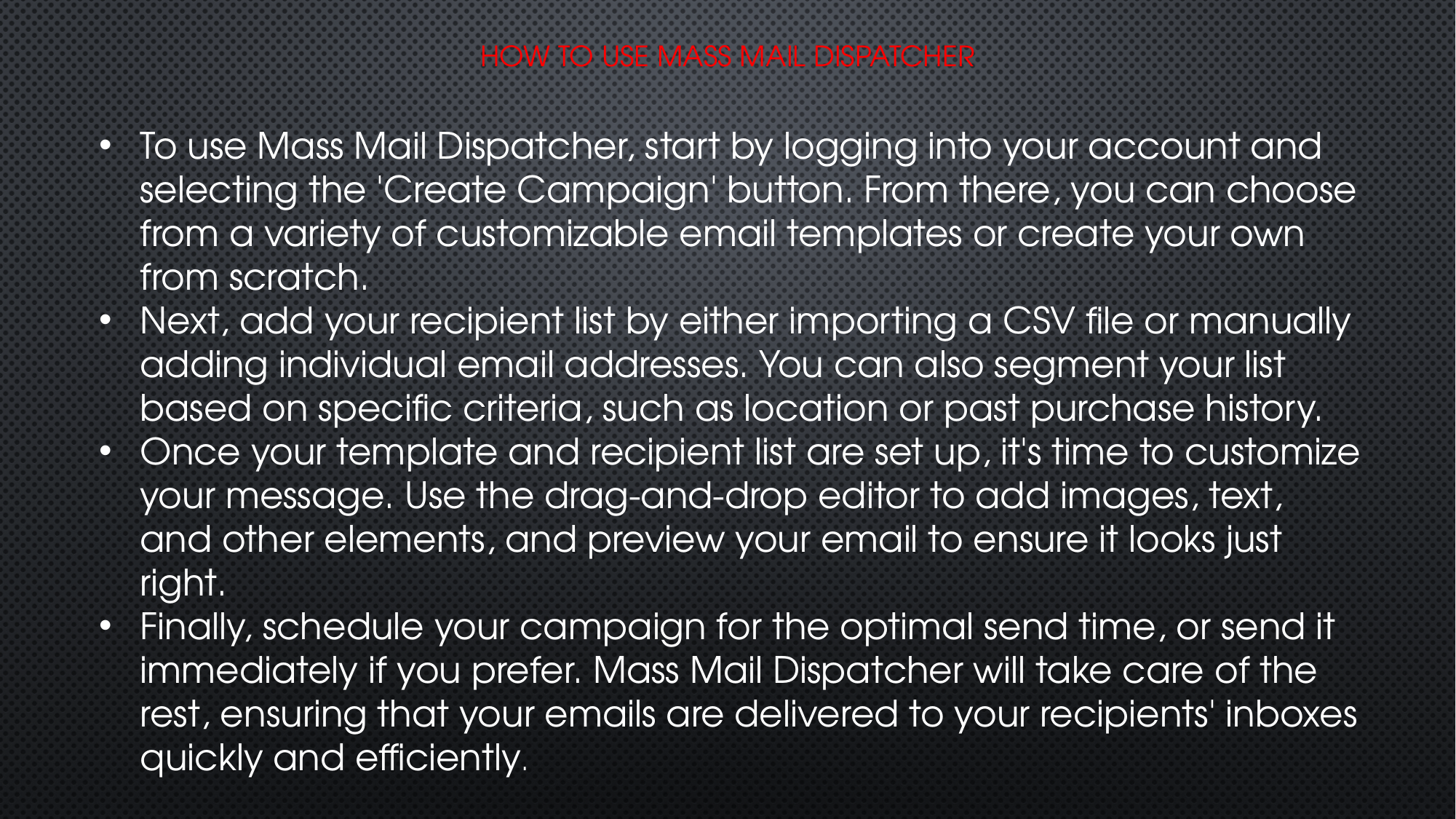

# How to Use Mass Mail Dispatcher
To use Mass Mail Dispatcher, start by logging into your account and selecting the 'Create Campaign' button. From there, you can choose from a variety of customizable email templates or create your own from scratch.
Next, add your recipient list by either importing a CSV file or manually adding individual email addresses. You can also segment your list based on specific criteria, such as location or past purchase history.
Once your template and recipient list are set up, it's time to customize your message. Use the drag-and-drop editor to add images, text, and other elements, and preview your email to ensure it looks just right.
Finally, schedule your campaign for the optimal send time, or send it immediately if you prefer. Mass Mail Dispatcher will take care of the rest, ensuring that your emails are delivered to your recipients' inboxes quickly and efficiently.